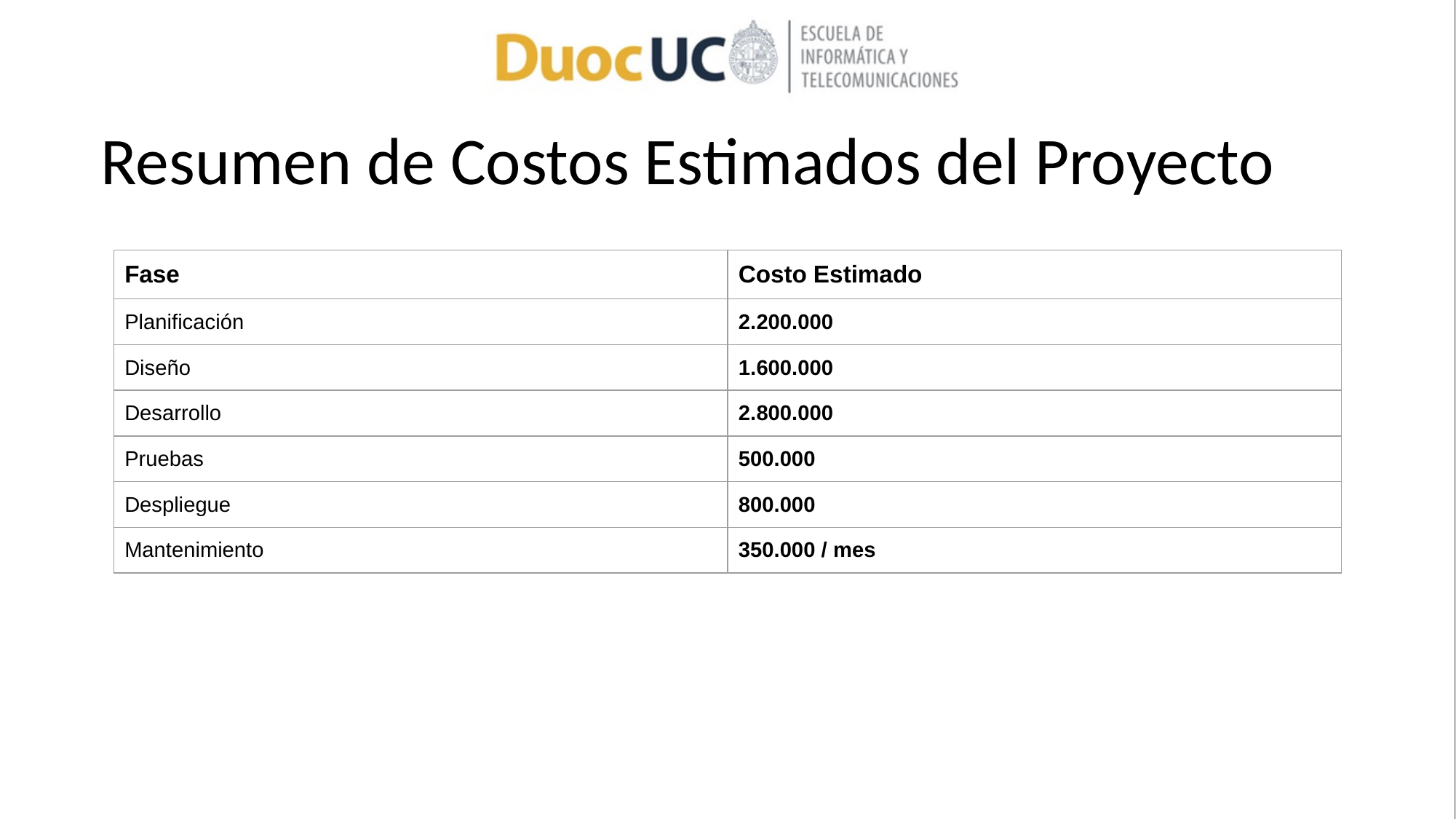

# Resumen de Costos Estimados del Proyecto
| Fase | Costo Estimado |
| --- | --- |
| Planificación | 2.200.000 |
| Diseño | 1.600.000 |
| Desarrollo | 2.800.000 |
| Pruebas | 500.000 |
| Despliegue | 800.000 |
| Mantenimiento | 350.000 / mes |